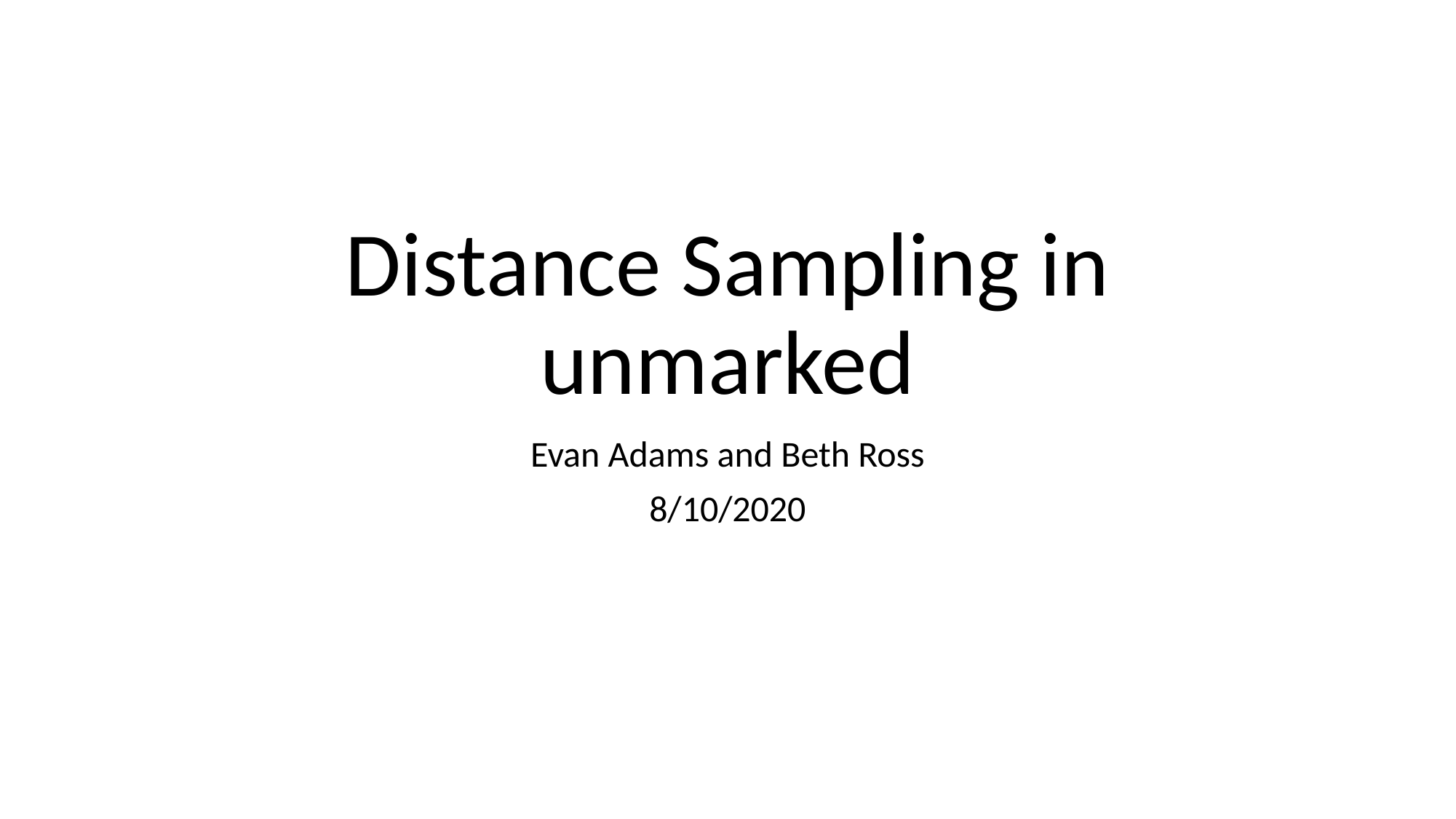

# Distance Sampling in unmarked
Evan Adams and Beth Ross
8/10/2020